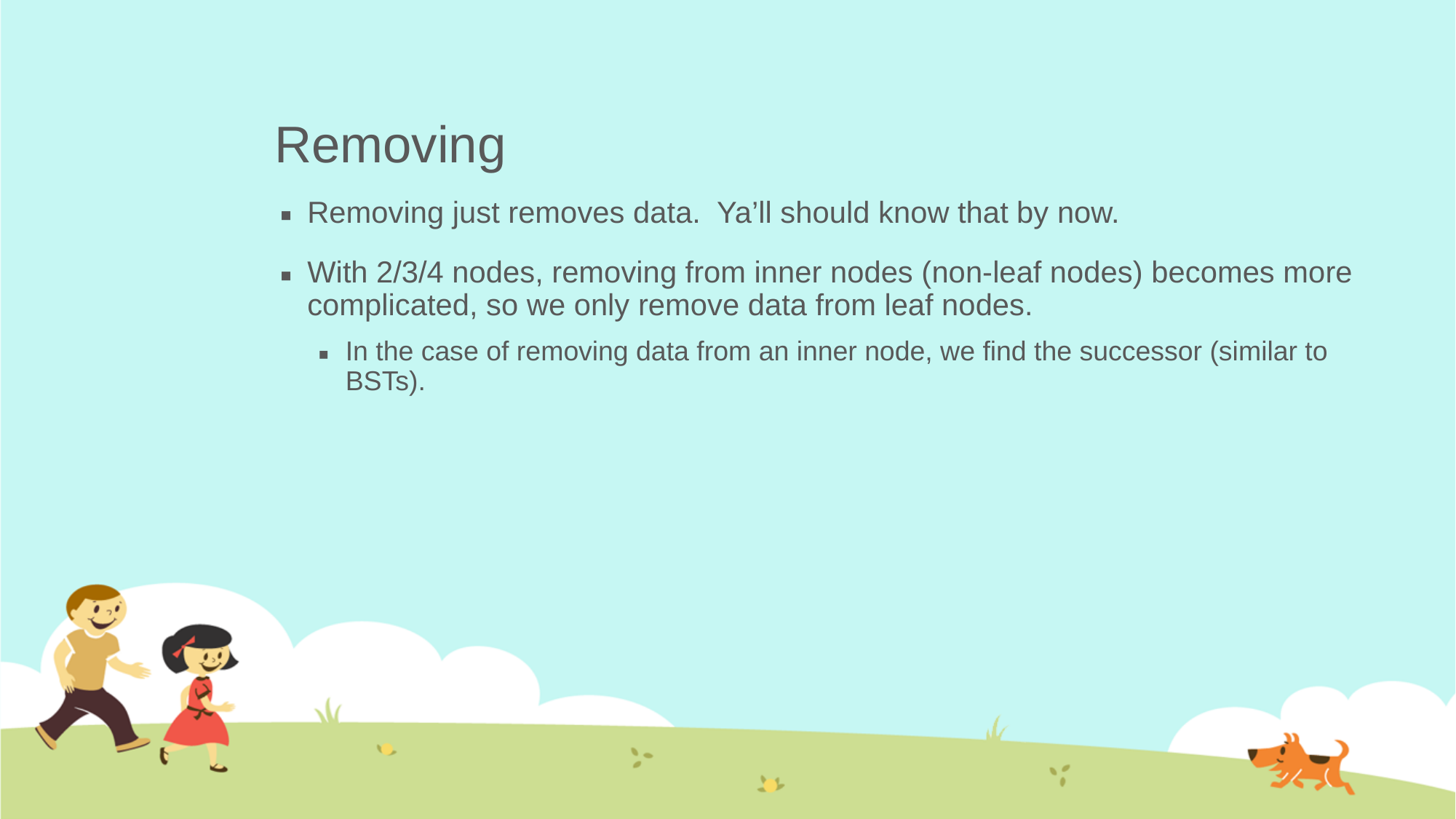

# Removing
Removing just removes data.  Ya’ll should know that by now.
With 2/3/4 nodes, removing from inner nodes (non-leaf nodes) becomes more complicated, so we only remove data from leaf nodes.
In the case of removing data from an inner node, we find the successor (similar to BSTs).